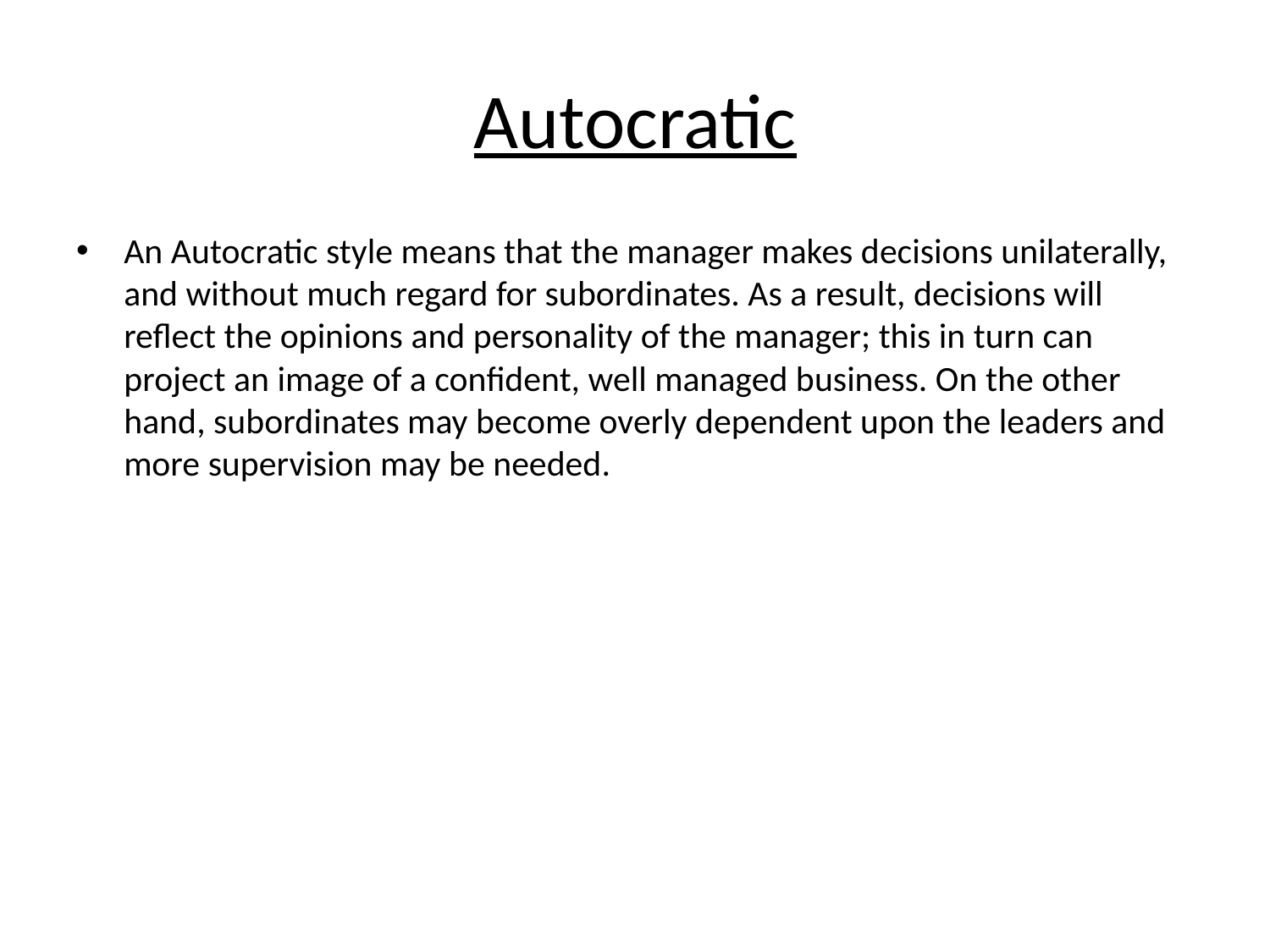

# Autocratic
An Autocratic style means that the manager makes decisions unilaterally, and without much regard for subordinates. As a result, decisions will reflect the opinions and personality of the manager; this in turn can project an image of a confident, well managed business. On the other hand, subordinates may become overly dependent upon the leaders and more supervision may be needed.